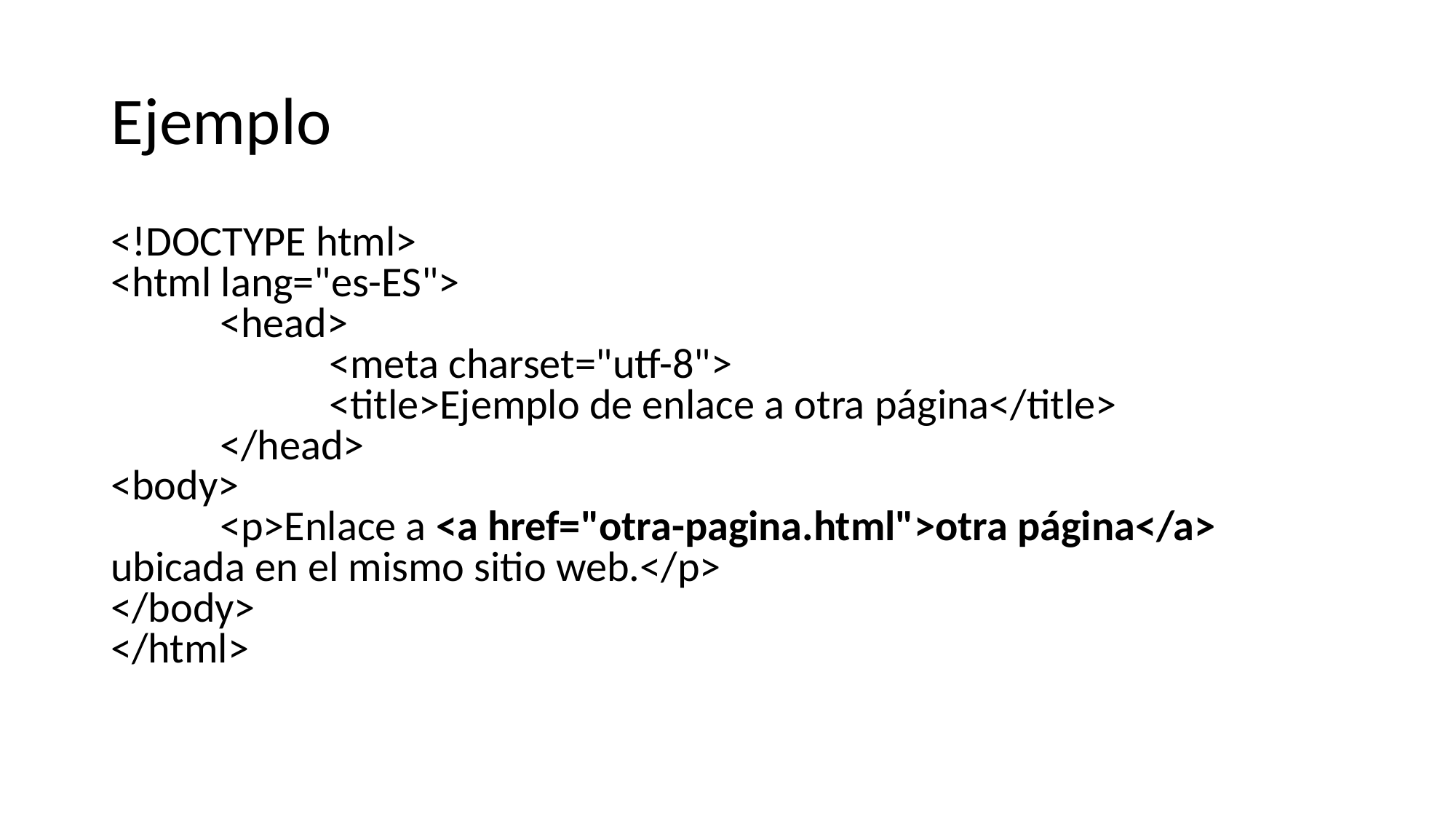

# Ejemplo
<!DOCTYPE html>
<html lang="es-ES">
	<head>
		<meta charset="utf-8">
		<title>Ejemplo de enlace a otra página</title>
	</head>
<body>
	<p>Enlace a <a href="otra-pagina.html">otra página</a> ubicada en el mismo sitio web.</p>
</body>
</html>